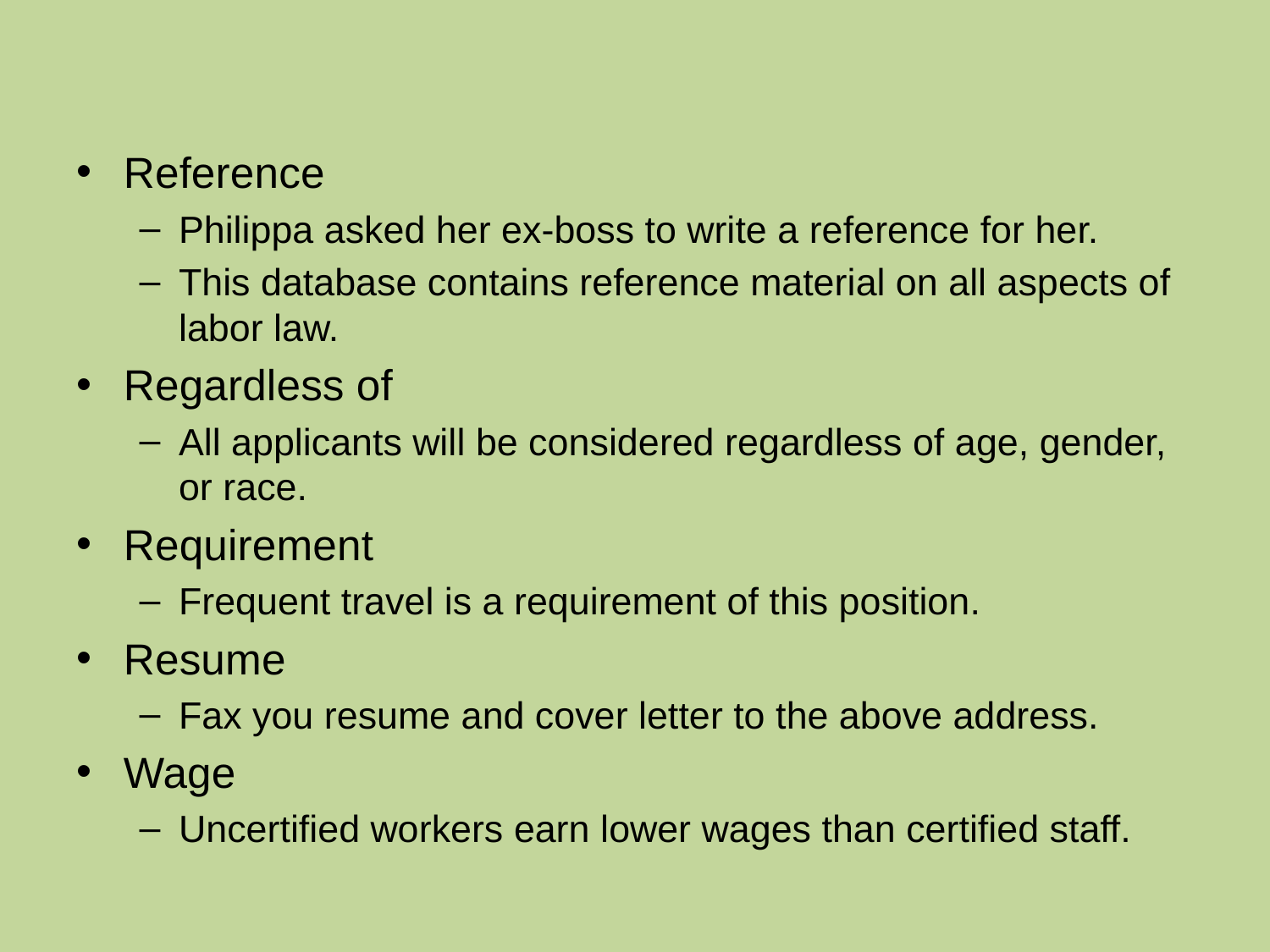

#
Reference
Philippa asked her ex-boss to write a reference for her.
This database contains reference material on all aspects of labor law.
Regardless of
All applicants will be considered regardless of age, gender, or race.
Requirement
Frequent travel is a requirement of this position.
Resume
Fax you resume and cover letter to the above address.
Wage
Uncertified workers earn lower wages than certified staff.